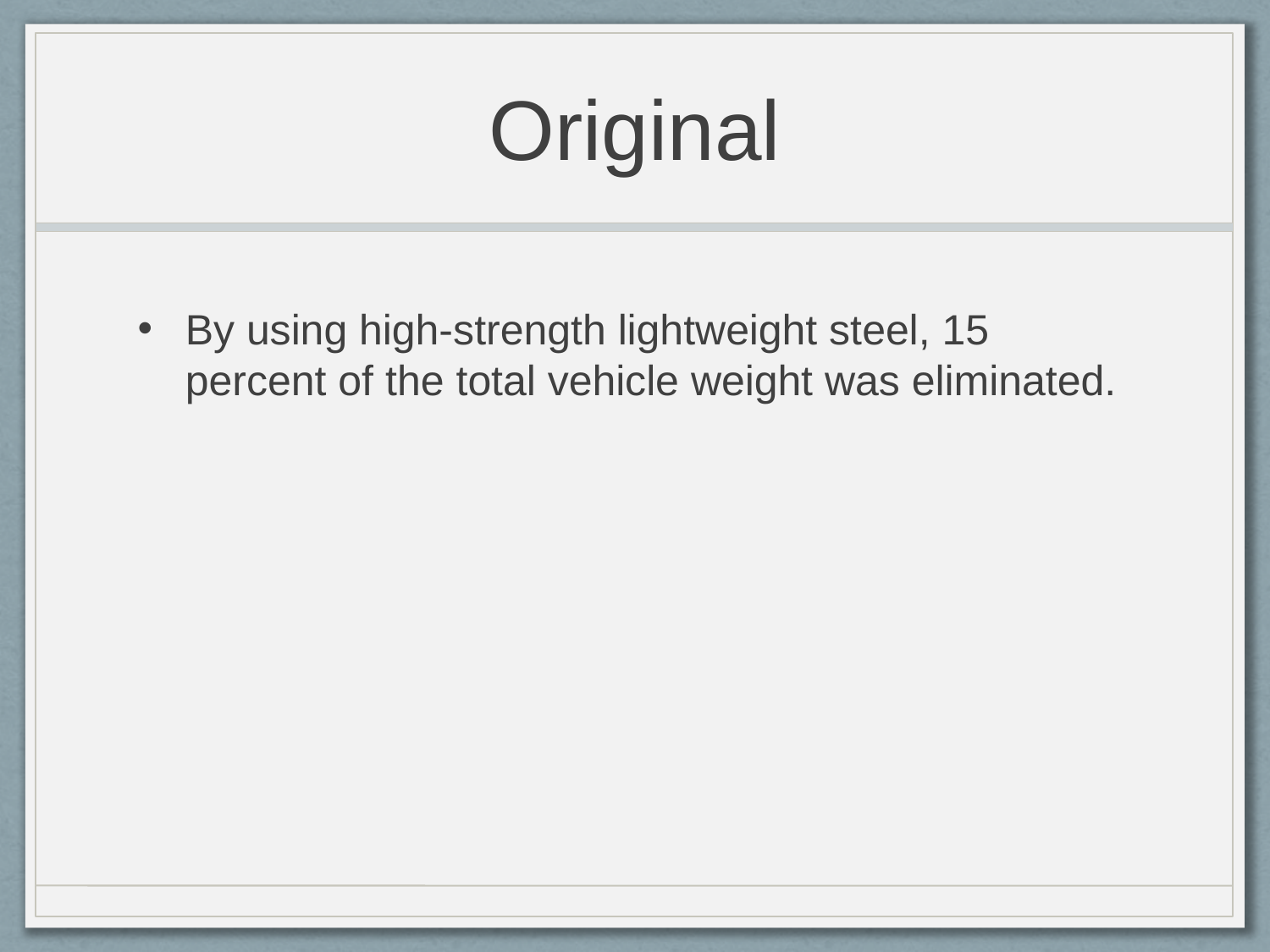

# Original
By using high-strength lightweight steel, 15 percent of the total vehicle weight was eliminated.